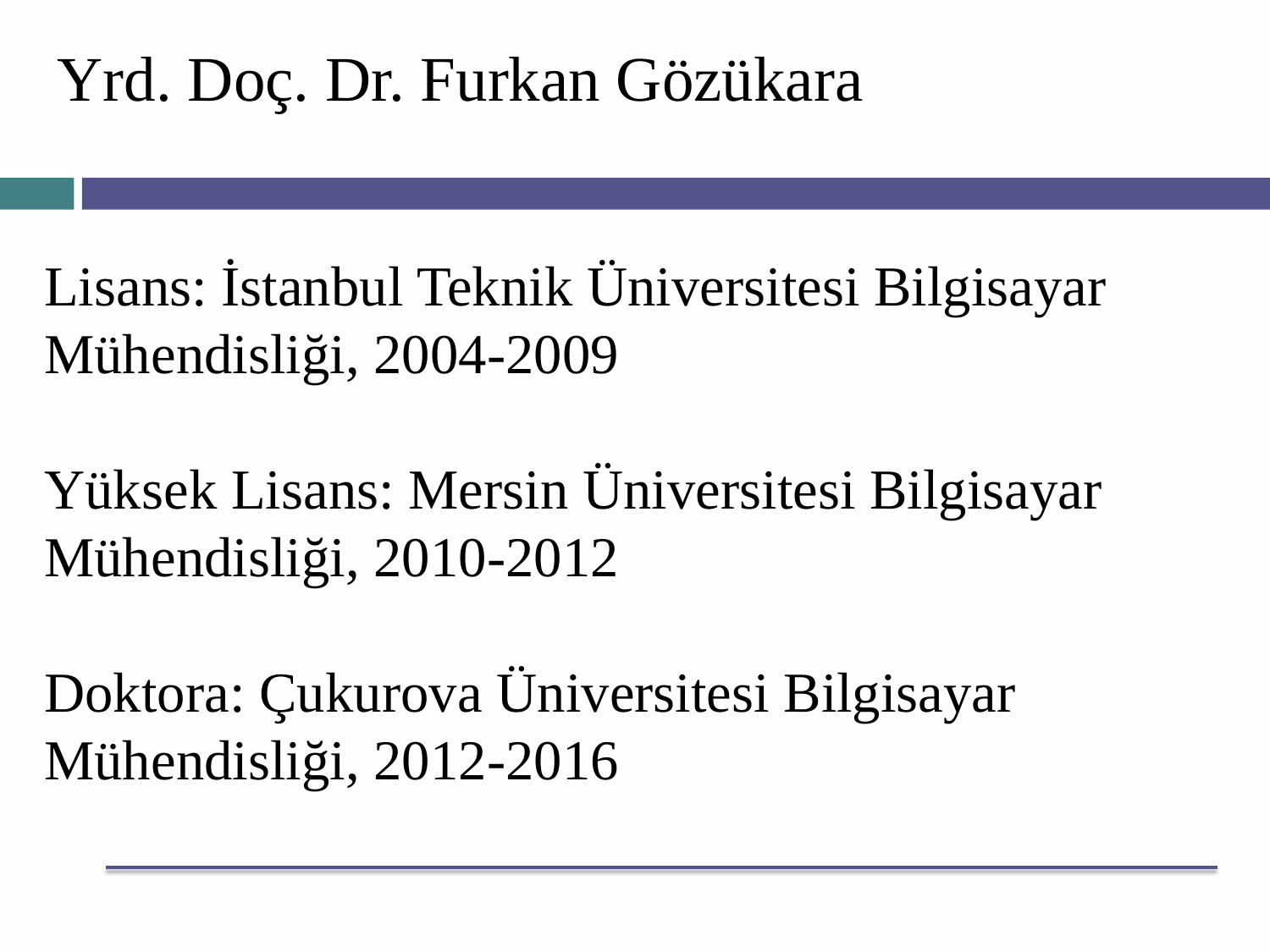

Yrd. Doç. Dr. Furkan Gözükara

Lisans: İstanbul Teknik Üniversitesi Bilgisayar Mühendisliği, 2004-2009

Yüksek Lisans: Mersin Üniversitesi Bilgisayar Mühendisliği, 2010-2012

Doktora: Çukurova Üniversitesi Bilgisayar Mühendisliği, 2012-2016